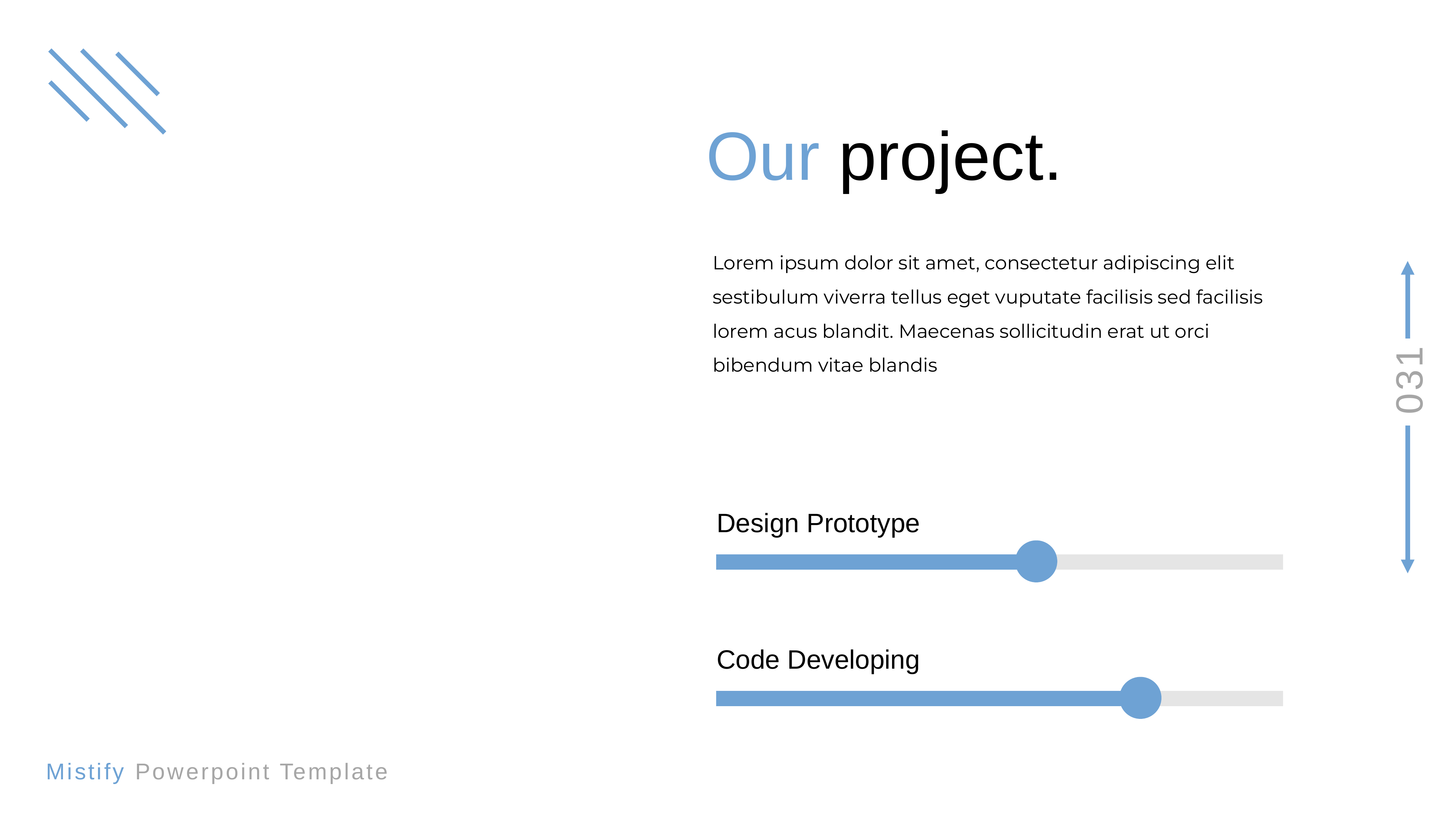

Our project.
Lorem ipsum dolor sit amet, consectetur adipiscing elit
sestibulum viverra tellus eget vuputate facilisis sed facilisis lorem acus blandit. Maecenas sollicitudin erat ut orci bibendum vitae blandis
Design Prototype

Code Developing